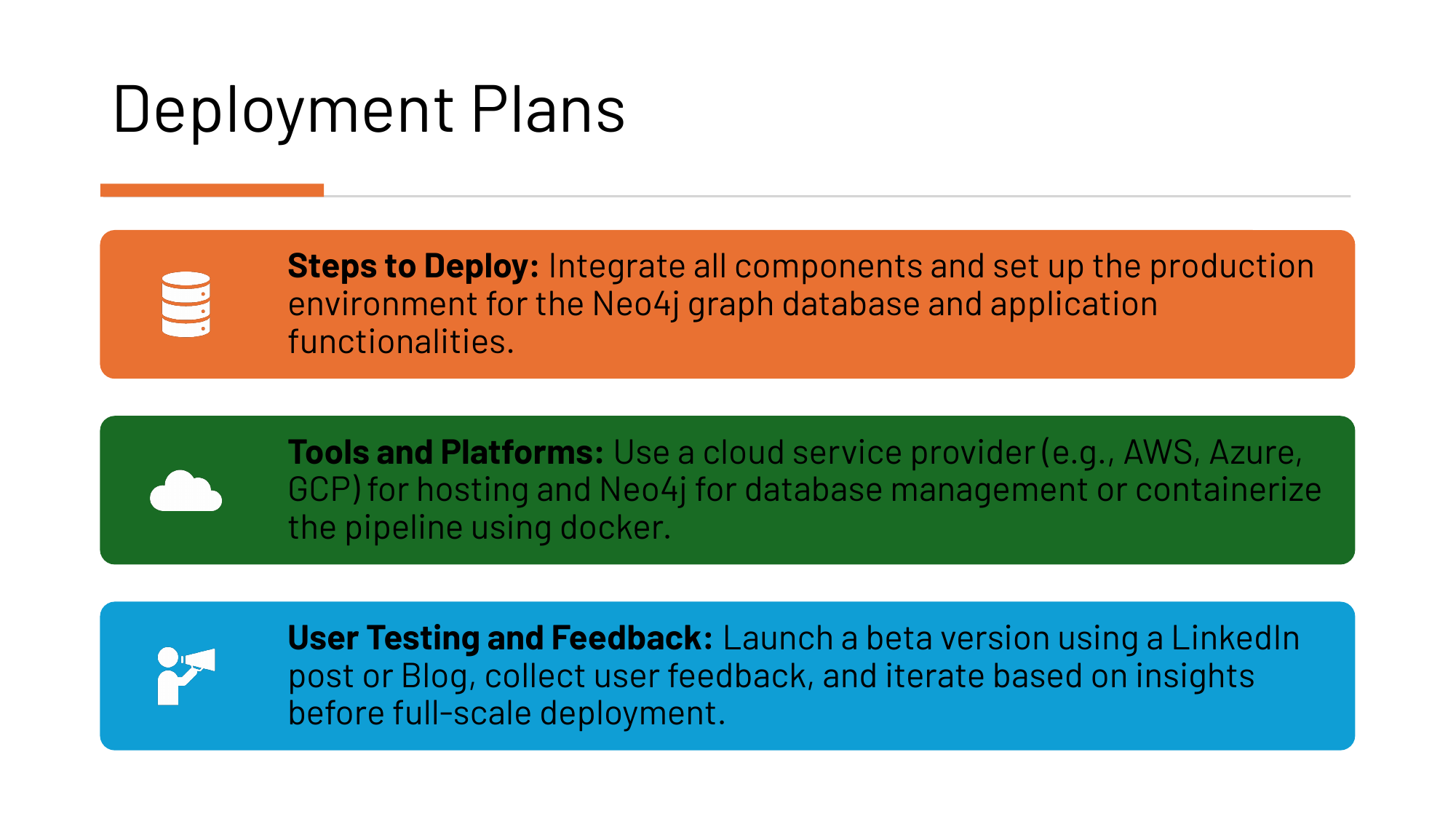

# Deployment Plans

Steps to Deploy: Integrate all components and set up the production environment for the Neo4j graph database and application functionalities.
Tools and Platforms: Use a cloud service provider (e.g., AWS, Azure, GCP) for hosting and Neo4j for database management or containerize the pipeline using docker.
User Testing and Feedback: Launch a beta version using a LinkedIn post or Blog, collect user feedback, and iterate based on insights before full-scale deployment.